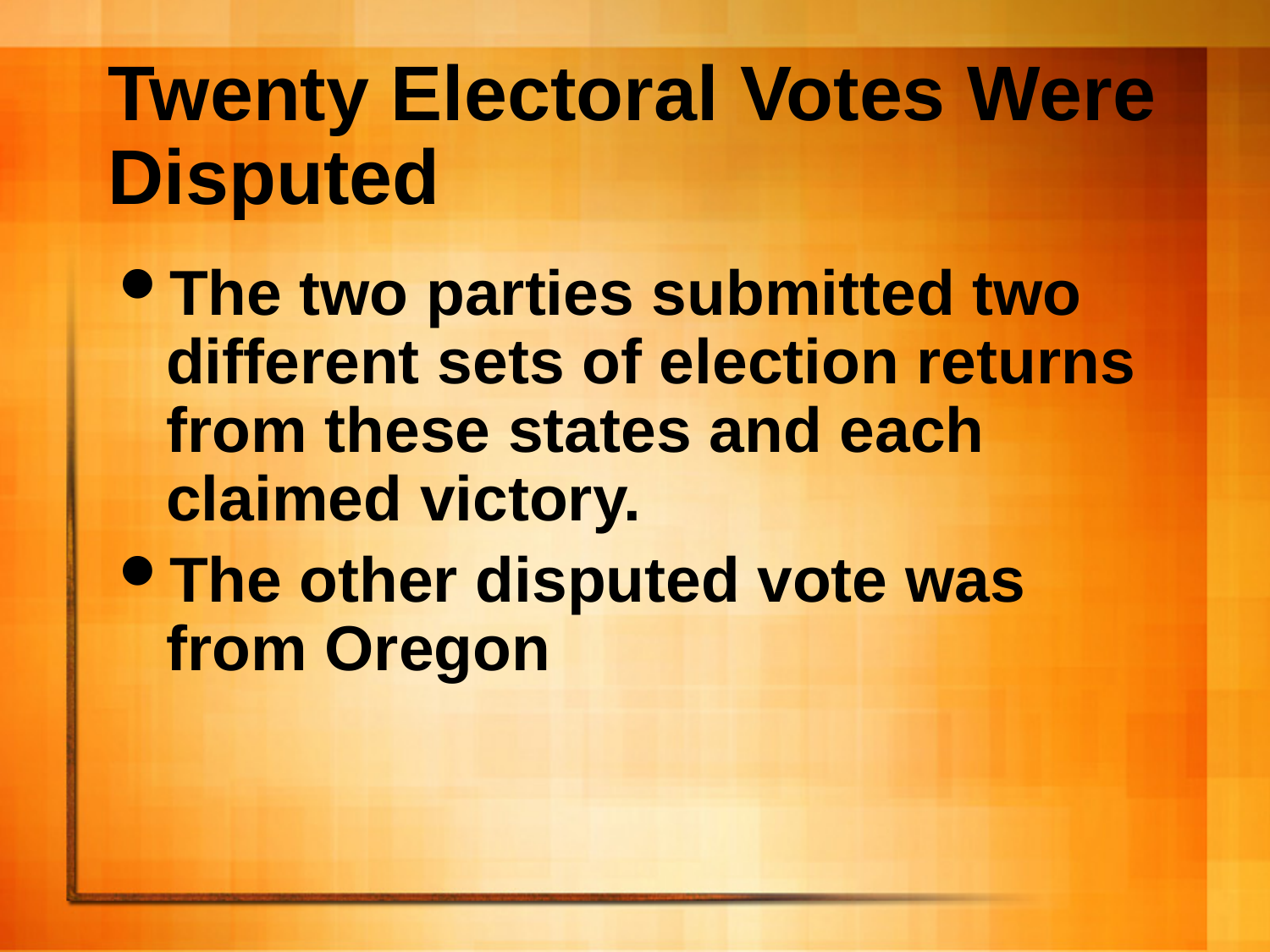

# Twenty Electoral Votes Were Disputed
The two parties submitted two different sets of election returns from these states and each claimed victory.
The other disputed vote was from Oregon